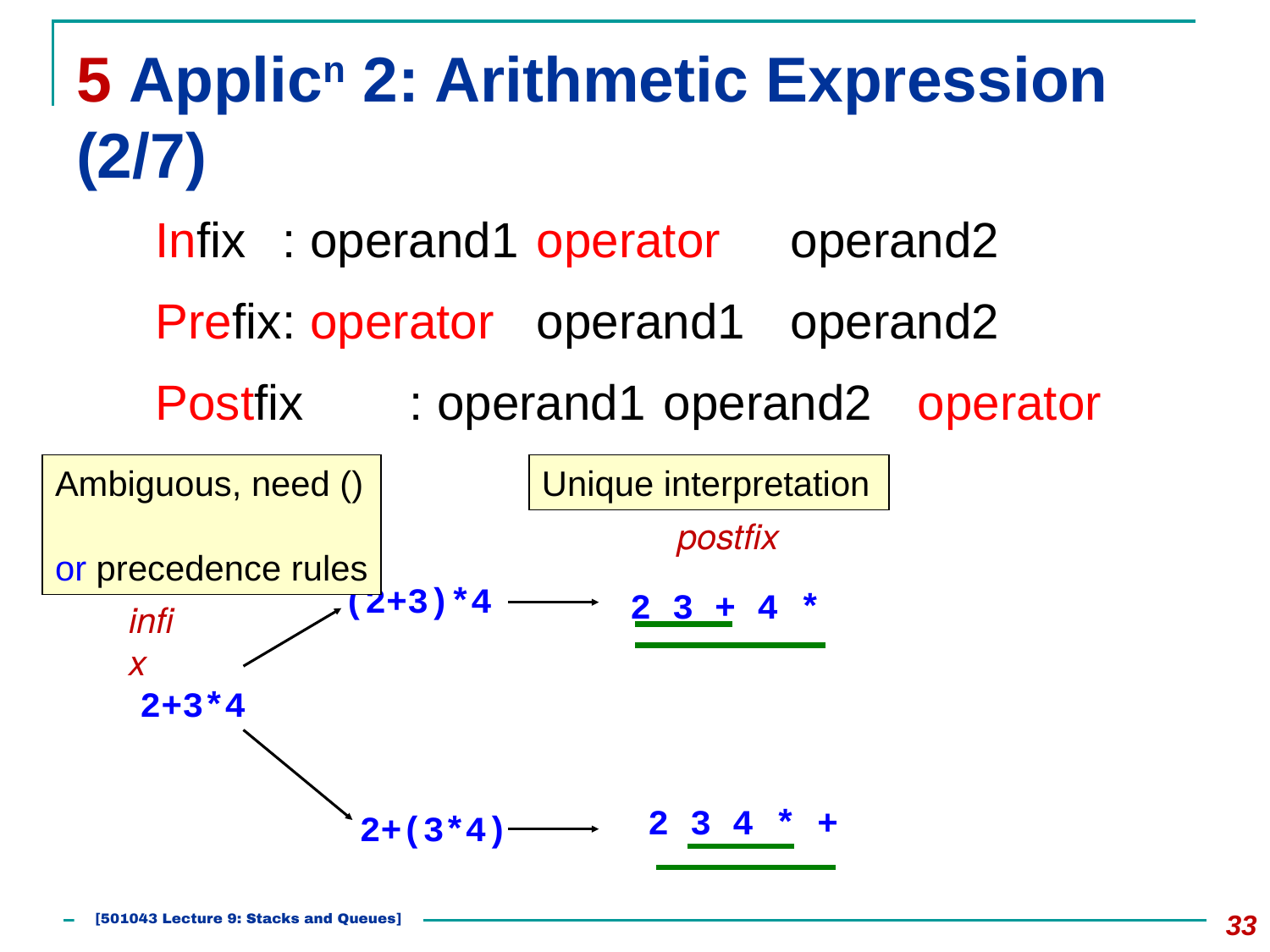

# 5 Applicn 2: Arithmetic Expression (2/7)
	Infix	: operand1 	operator 	operand2
	Prefix	: operator 	operand1 	operand2
	Postfix	: operand1	operand2 	operator
Ambiguous, need ()
or precedence rules
Unique interpretation
postfix
2 3 + 4 *
(2+3)*4
infix
2+3*4
2+(3*4)
2 3 4 * +
33
[501043 Lecture 9: Stacks and Queues]